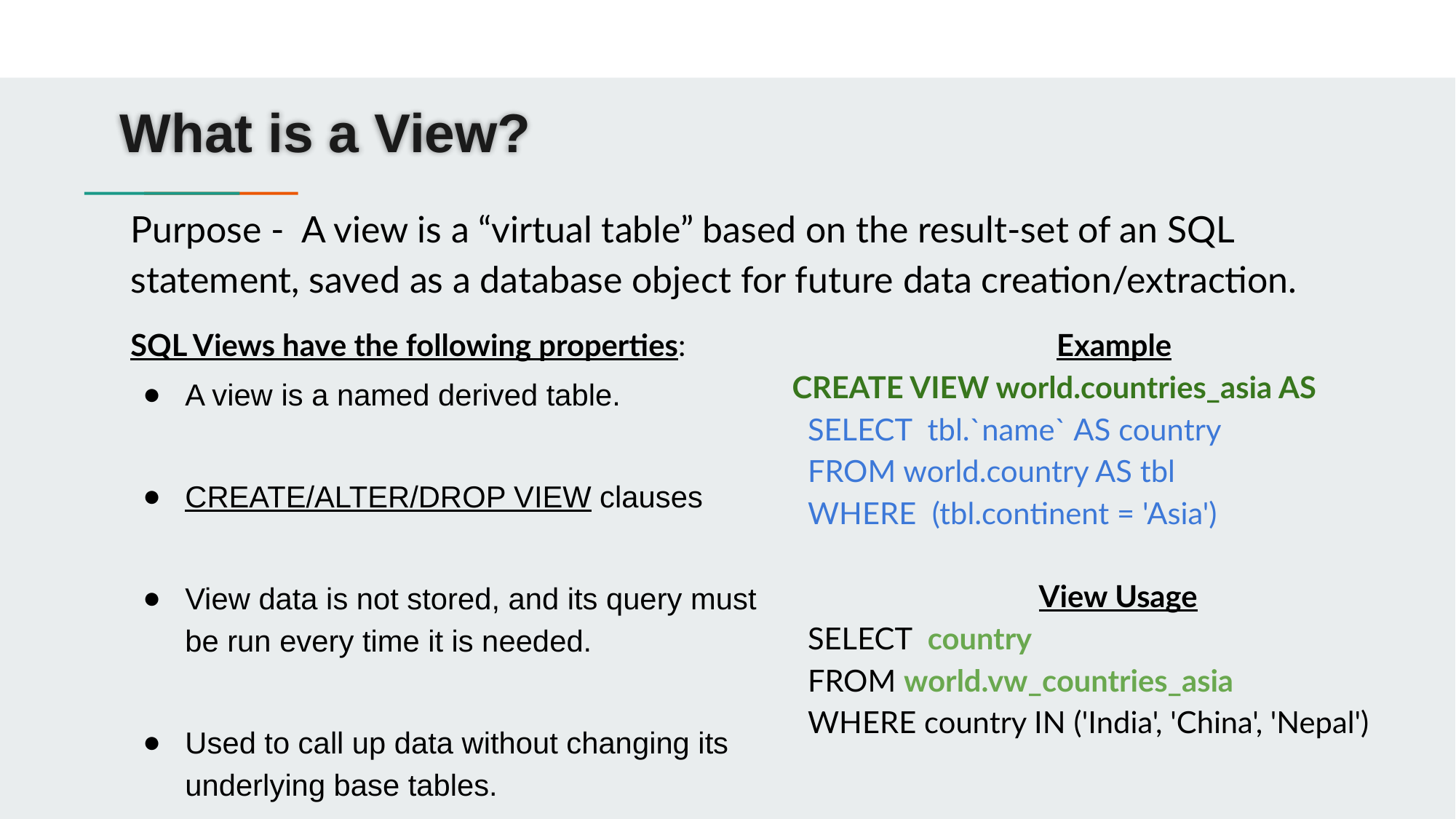

# What is a View?
Purpose -  A view is a “virtual table” based on the result-set of an SQL statement, saved as a database object for future data creation/extraction.

SQL Views have the following properties:
A view is a named derived table.

CREATE/ALTER/DROP VIEW clauses

View data is not stored, and its query must be run every time it is needed.

Used to call up data without changing its underlying base tables.
Example
CREATE VIEW world.countries_asia AS
  SELECT  tbl.`name` AS country
  FROM world.country AS tbl
  WHERE  (tbl.continent = 'Asia')

View Usage
  SELECT  country
  FROM world.vw_countries_asia
  WHERE country IN ('India', 'China', 'Nepal')